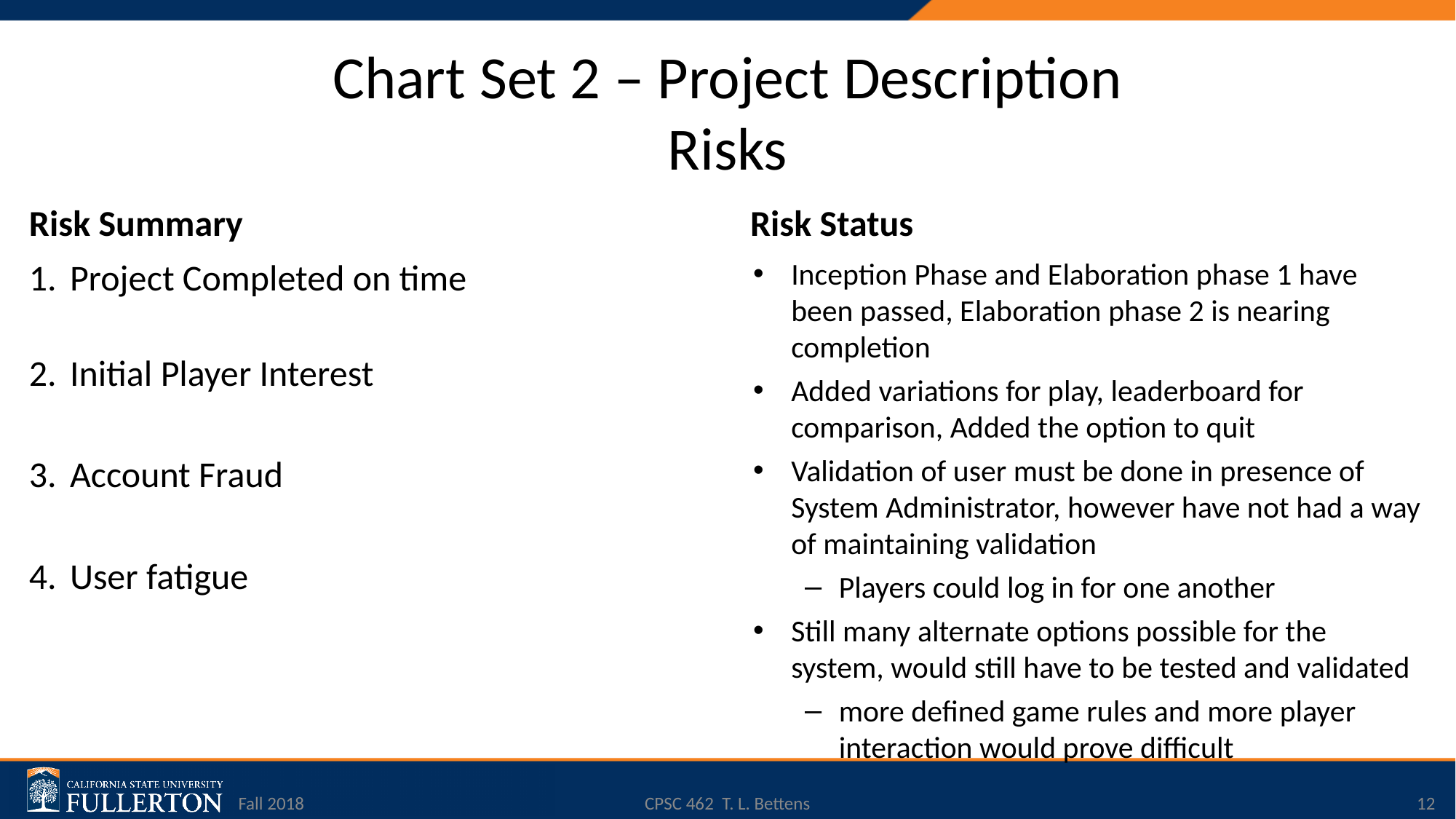

# Chart Set 2 – Project Description Risks
Risk Summary
Risk Status
Project Completed on time

Initial Player Interest

Account Fraud

User fatigue

Inception Phase and Elaboration phase 1 have been passed, Elaboration phase 2 is nearing completion
Added variations for play, leaderboard for comparison, Added the option to quit
Validation of user must be done in presence of System Administrator, however have not had a way of maintaining validation
Players could log in for one another
Still many alternate options possible for the system, would still have to be tested and validated
more defined game rules and more player interaction would prove difficult
Fall 2018
CPSC 462  T. L. Bettens
12